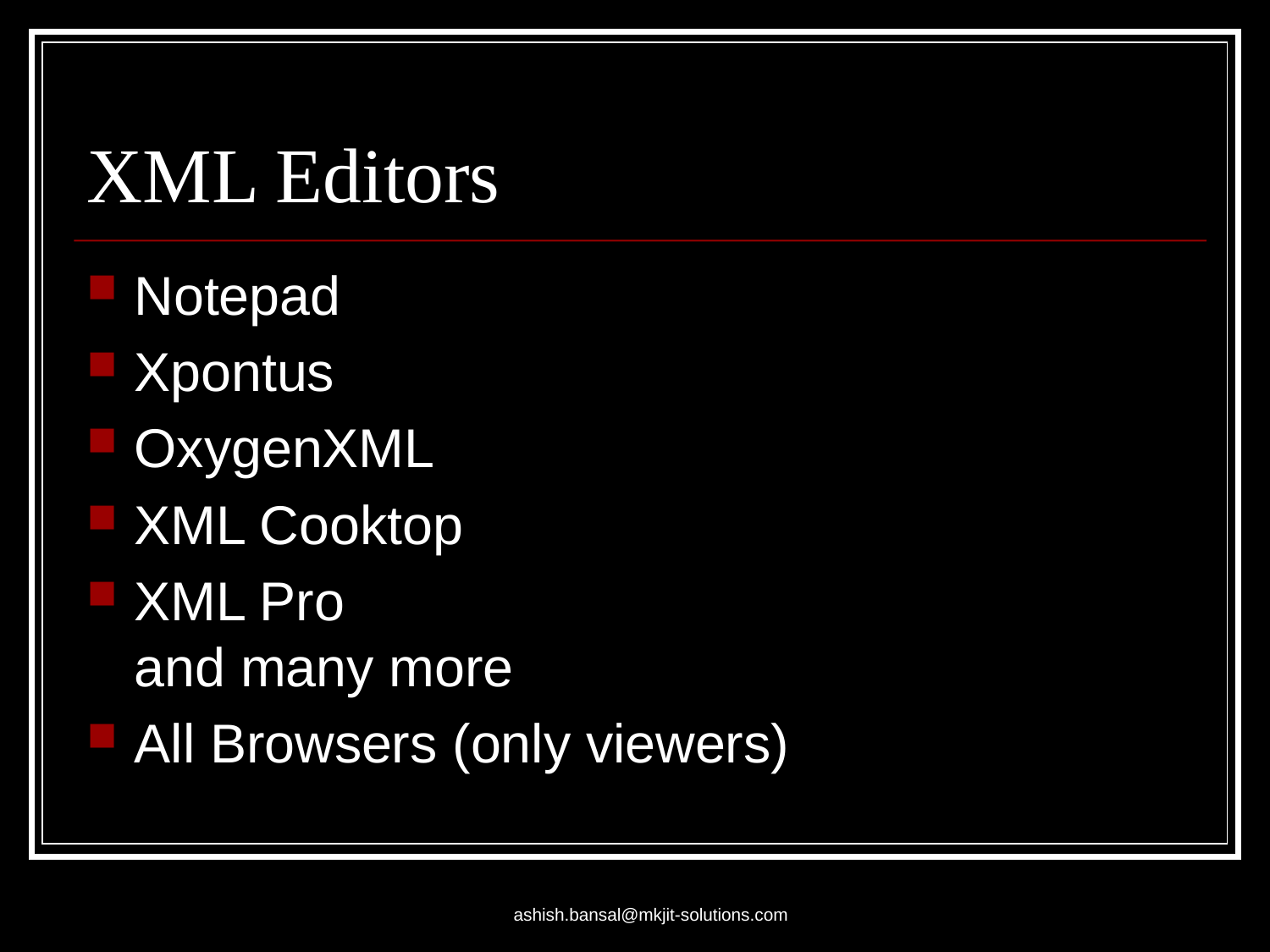

# XML Editors
Notepad
Xpontus
OxygenXML
XML Cooktop
XML Pro
and many more
All Browsers (only viewers)
ashish.bansal@mkjit-solutions.com